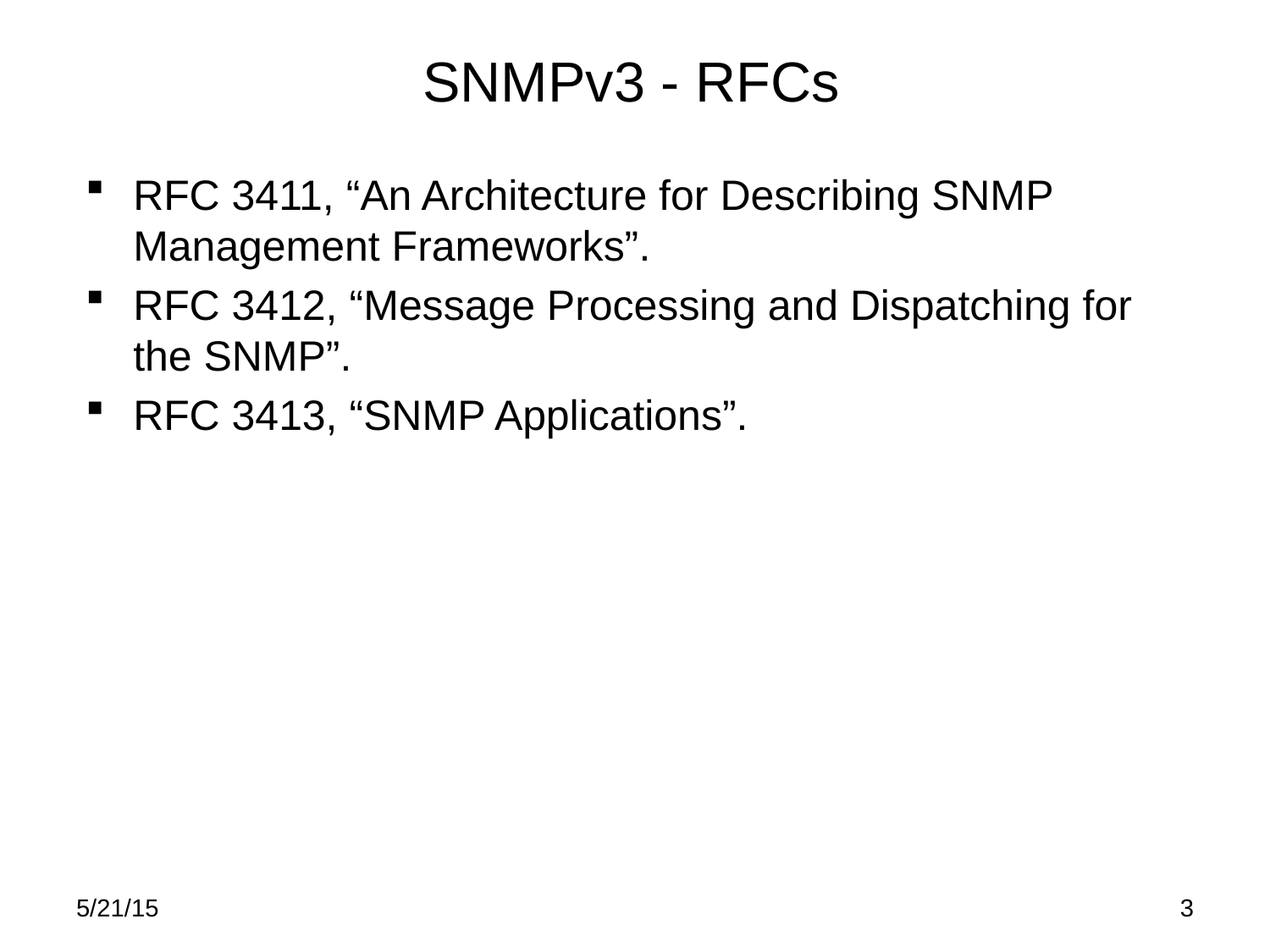

# SNMPv3 - RFCs
RFC 3411, “An Architecture for Describing SNMP Management Frameworks”.
RFC 3412, “Message Processing and Dispatching for the SNMP”.
RFC 3413, “SNMP Applications”.

5/21/15
3